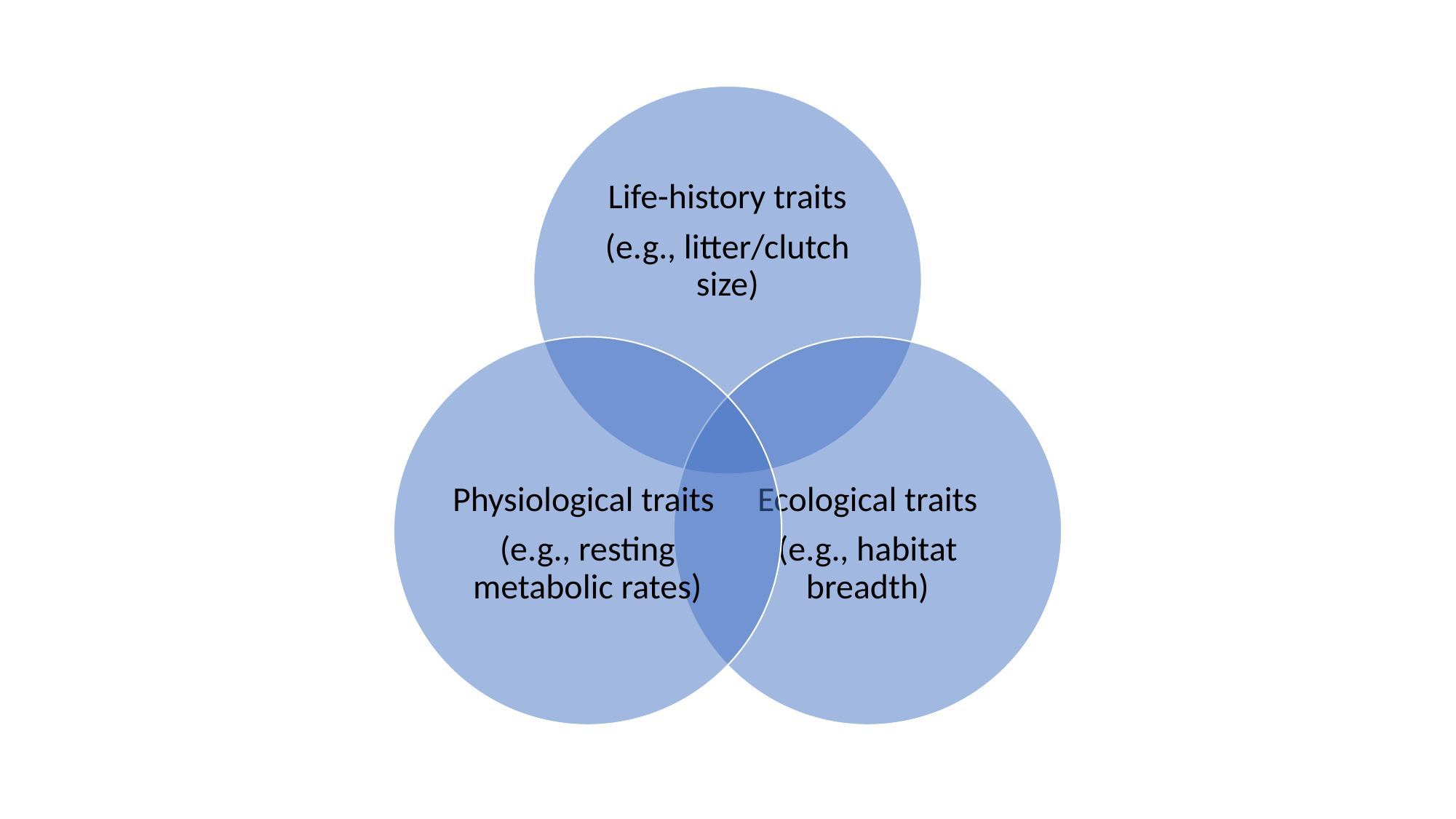

Life-history traits
(e.g., litter/clutch size)
Ecological traits
(e.g., habitat breadth)
Physiological traits
(e.g., resting metabolic rates)